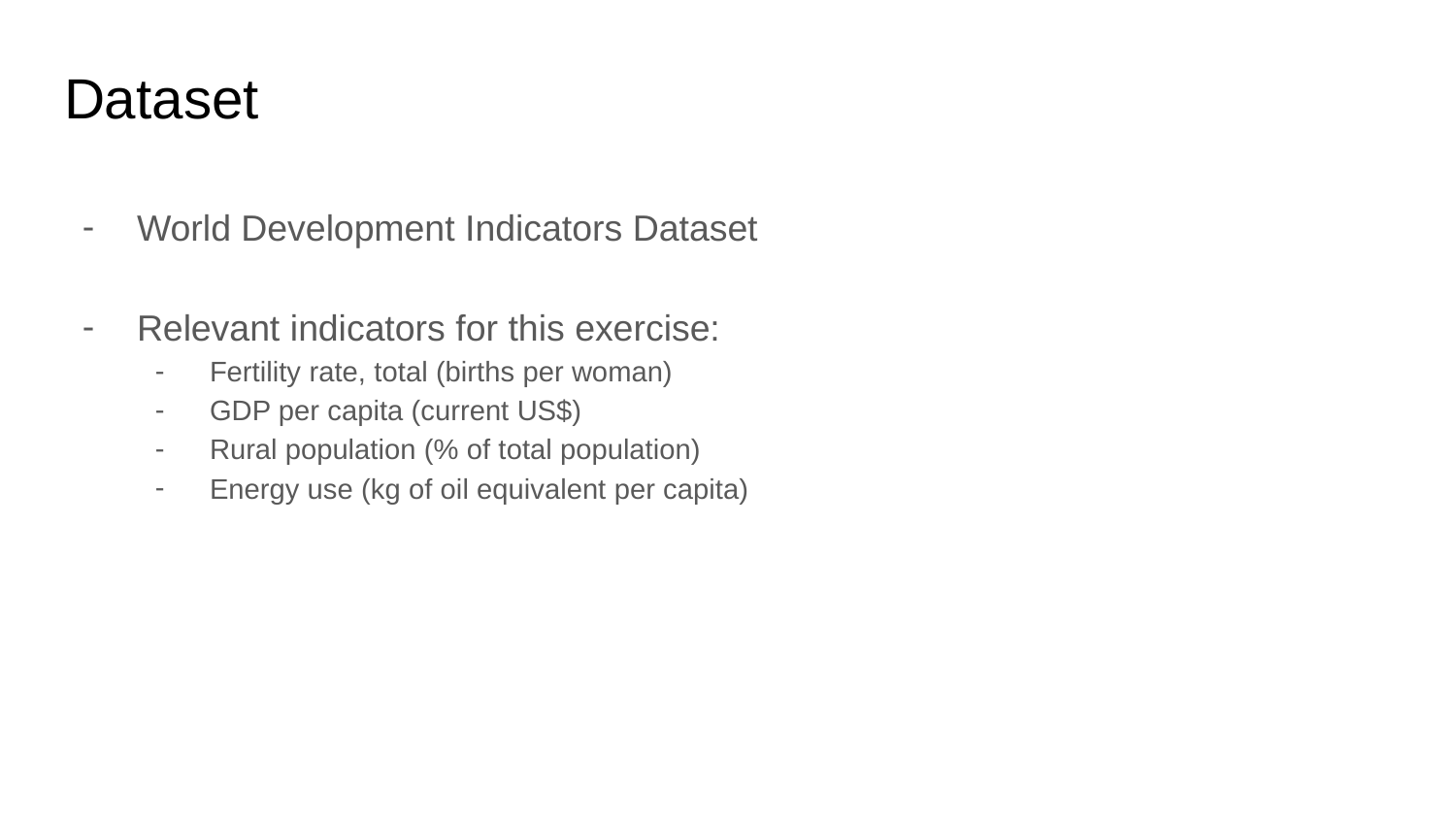

# Dataset
World Development Indicators Dataset

Relevant indicators for this exercise:
Fertility rate, total (births per woman)
GDP per capita (current US$)
Rural population (% of total population)
Energy use (kg of oil equivalent per capita)